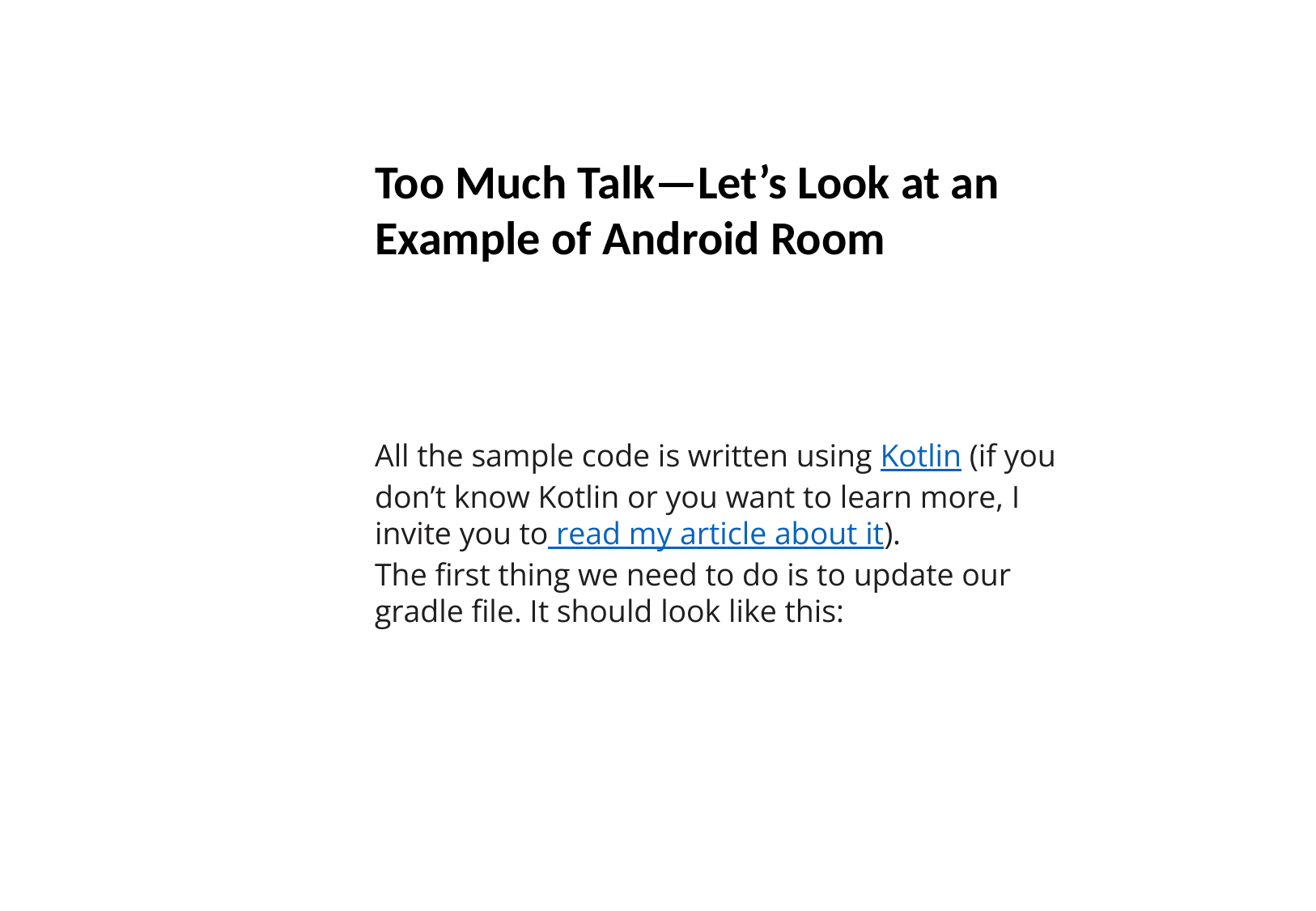

Too Much Talk—Let’s Look at an Example of Android Room
All the sample code is written using Kotlin (if you don’t know Kotlin or you want to learn more, I invite you to read my article about it).
The first thing we need to do is to update our gradle file. It should look like this: